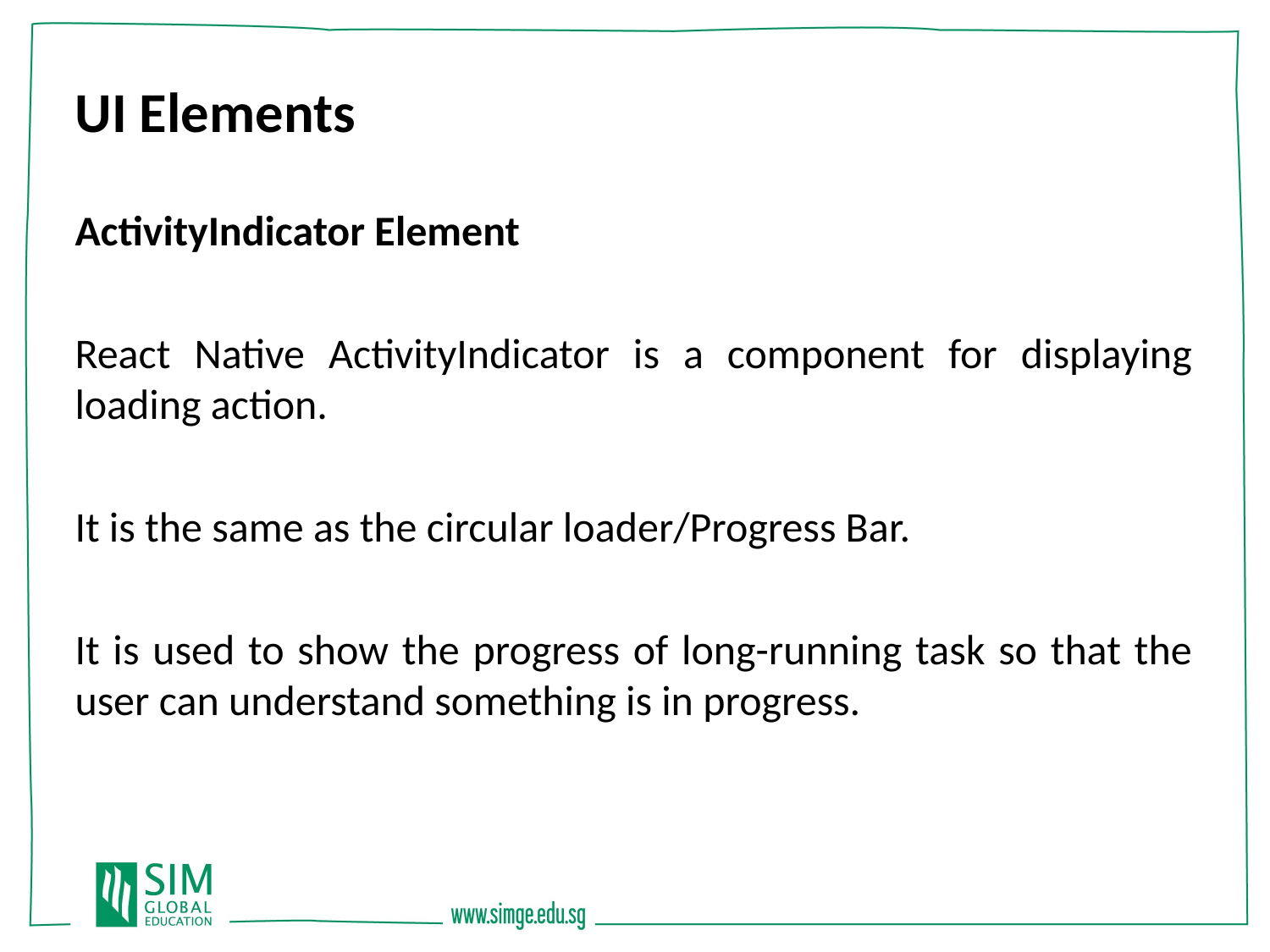

UI Elements
ActivityIndicator Element

React Native ActivityIndicator is a component for displaying loading action.

It is the same as the circular loader/Progress Bar.

It is used to show the progress of long-running task so that the user can understand something is in progress.